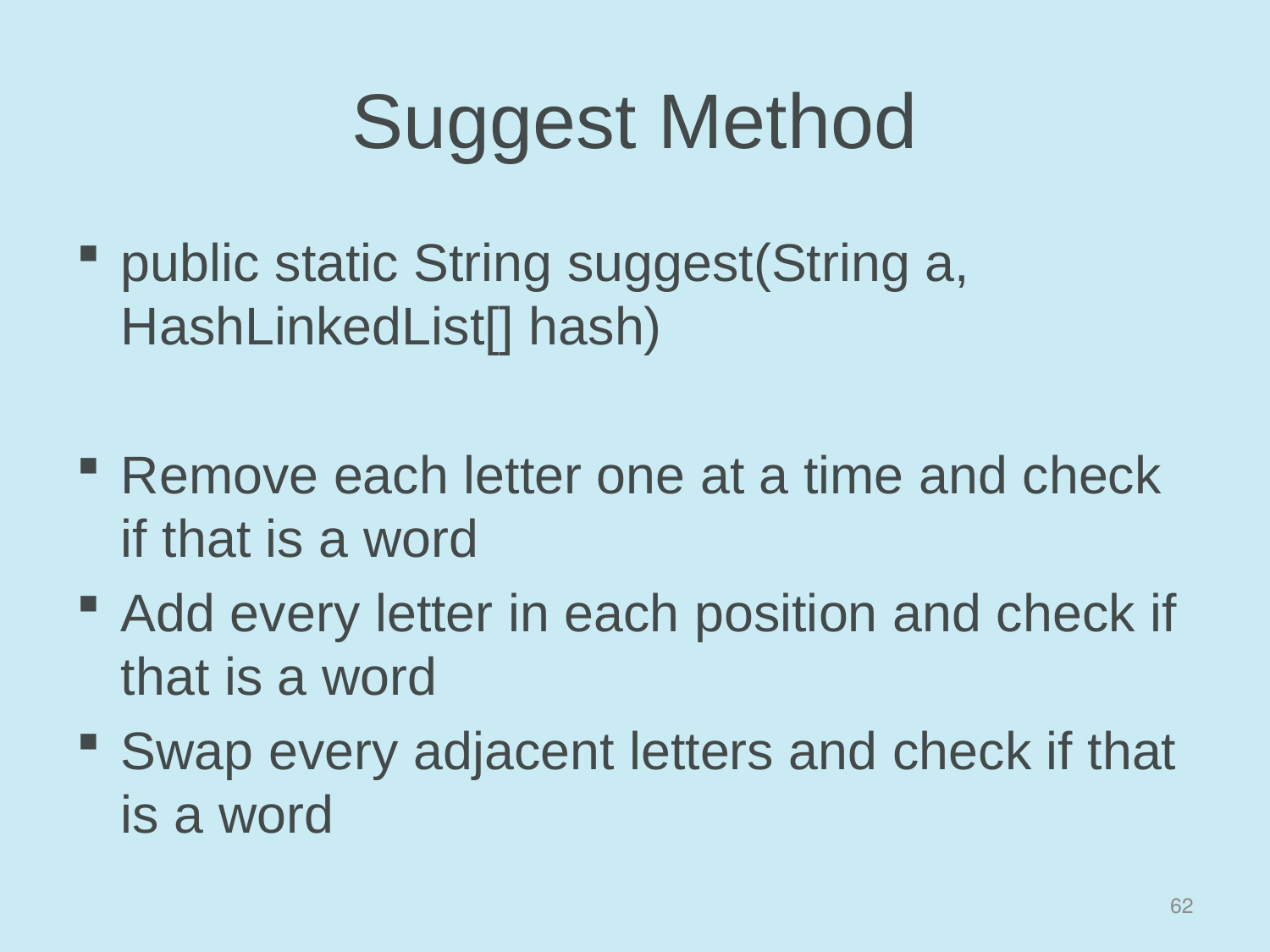

# Suggest Method
public static String suggest(String a, HashLinkedList[] hash)

Remove each letter one at a time and check if that is a word
Add every letter in each position and check if that is a word
Swap every adjacent letters and check if that is a word
62